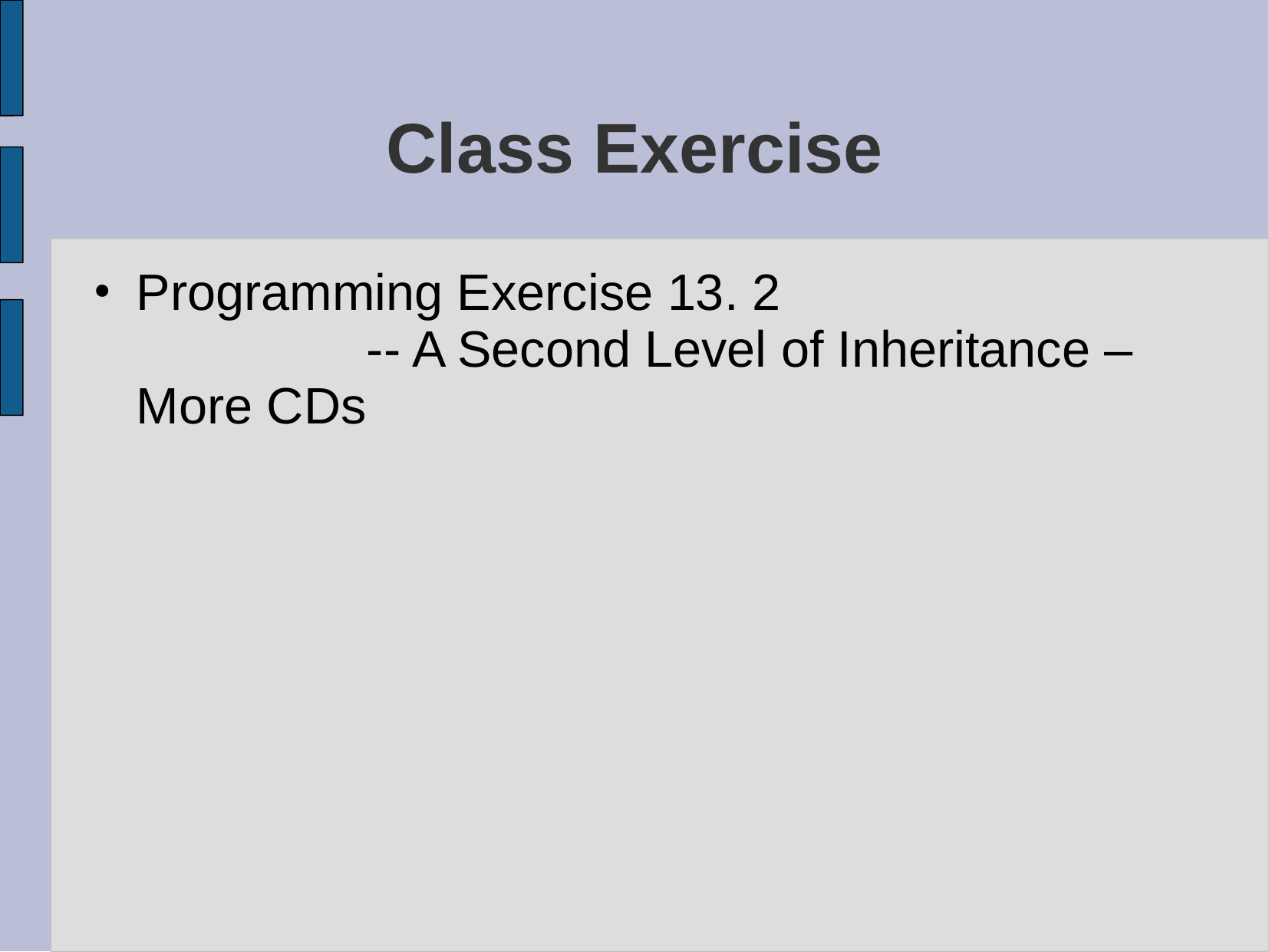

# Class Exercise
Programming Exercise 13. 2
			-- A Second Level of Inheritance – More CDs